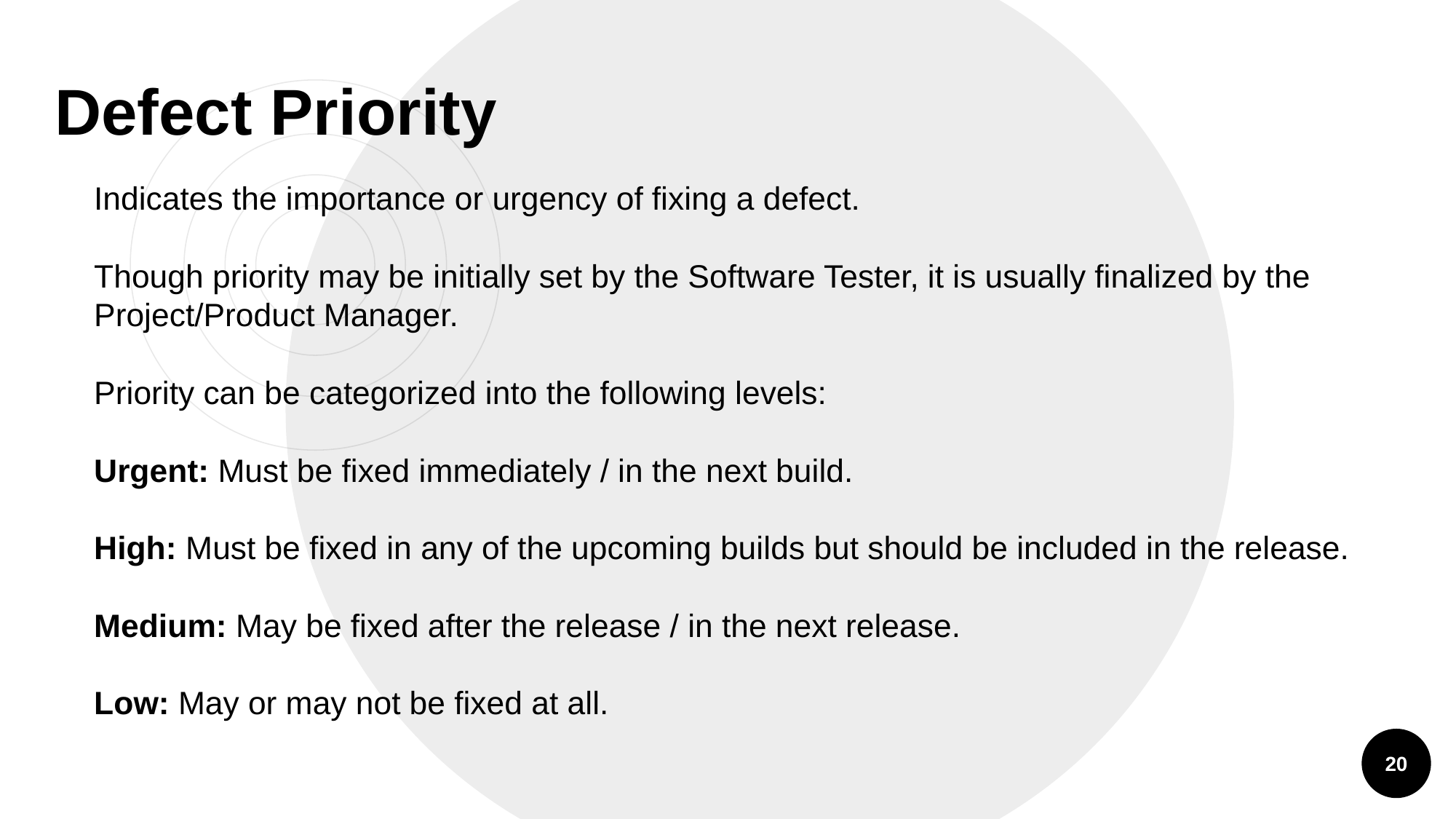

Defect Priority
Indicates the importance or urgency of fixing a defect.

Though priority may be initially set by the Software Tester, it is usually finalized by the Project/Product Manager.

Priority can be categorized into the following levels:

Urgent: Must be fixed immediately / in the next build.

High: Must be fixed in any of the upcoming builds but should be included in the release.

Medium: May be fixed after the release / in the next release.

Low: May or may not be fixed at all.

20
20